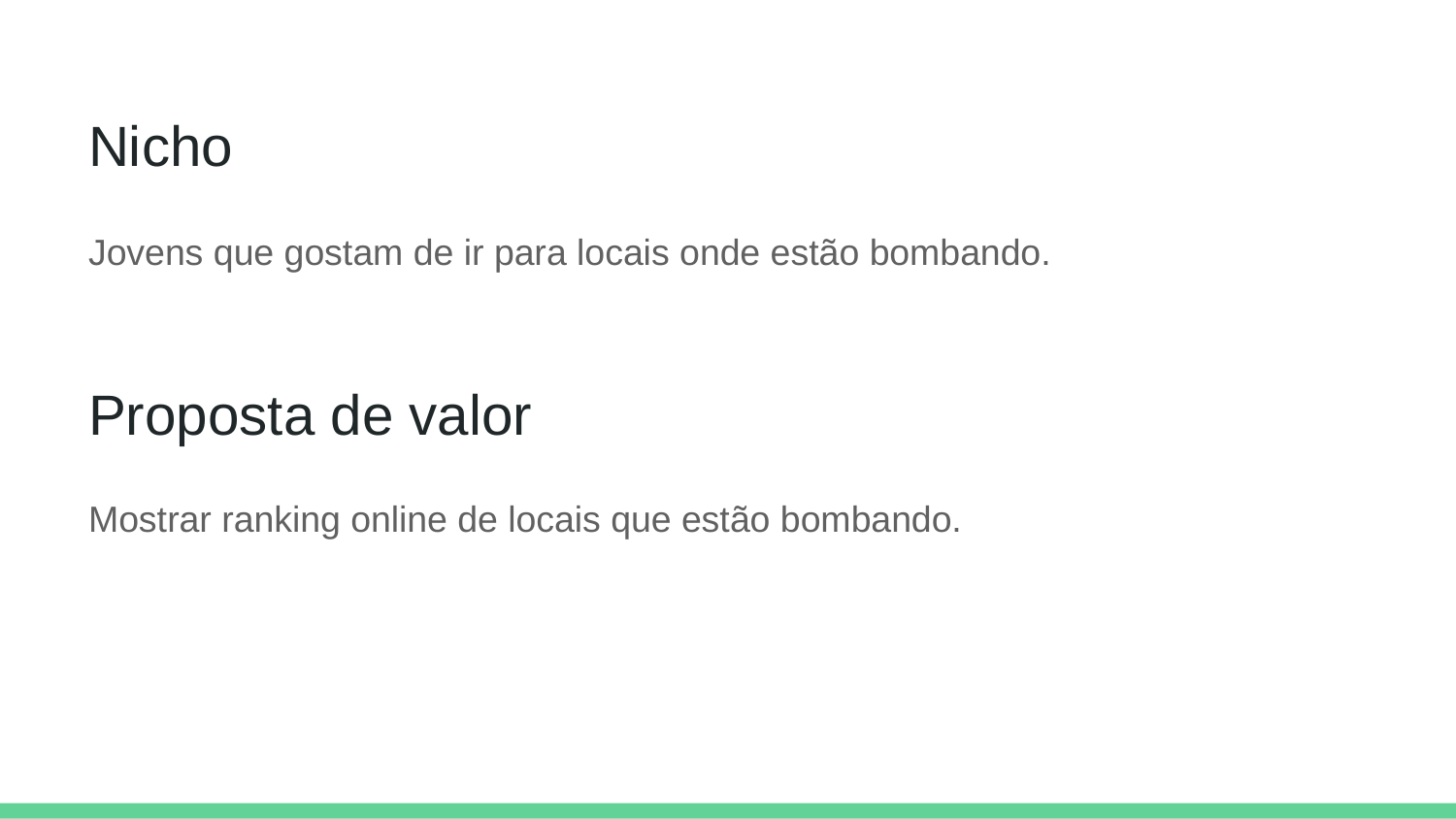

Nicho
Jovens que gostam de ir para locais onde estão bombando.
# Proposta de valor
Mostrar ranking online de locais que estão bombando.